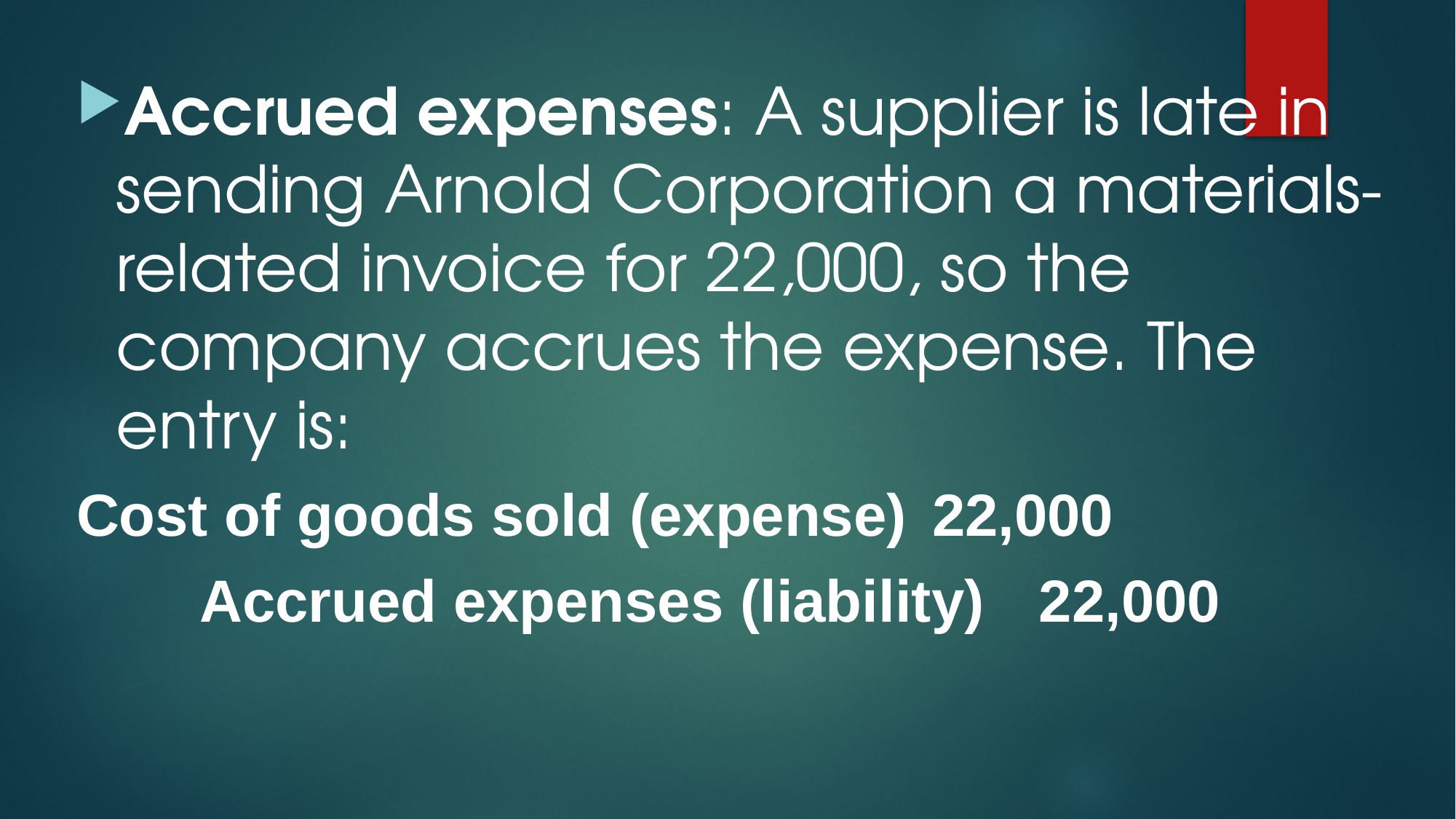

Accrued expenses: A supplier is late in sending Arnold Corporation a materials-related invoice for 22,000, so the company accrues the expense. The entry is:
Cost of goods sold (expense)					22,000
			 Accrued expenses (liability)					22,000